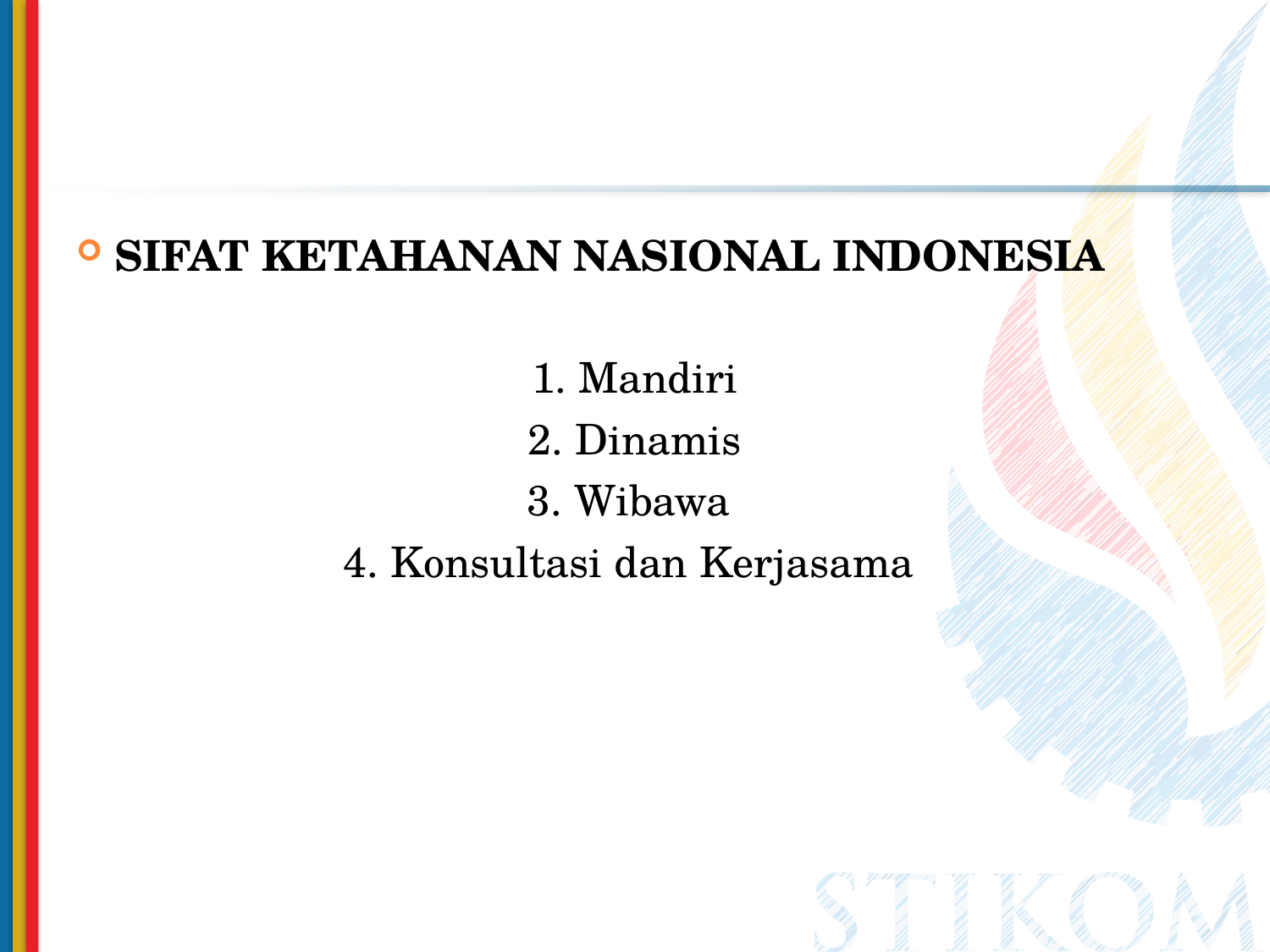

SIFAT KETAHANAN NASIONAL INDONESIA

1. Mandiri
2. Dinamis
3. Wibawa
4. Konsultasi dan Kerjasama